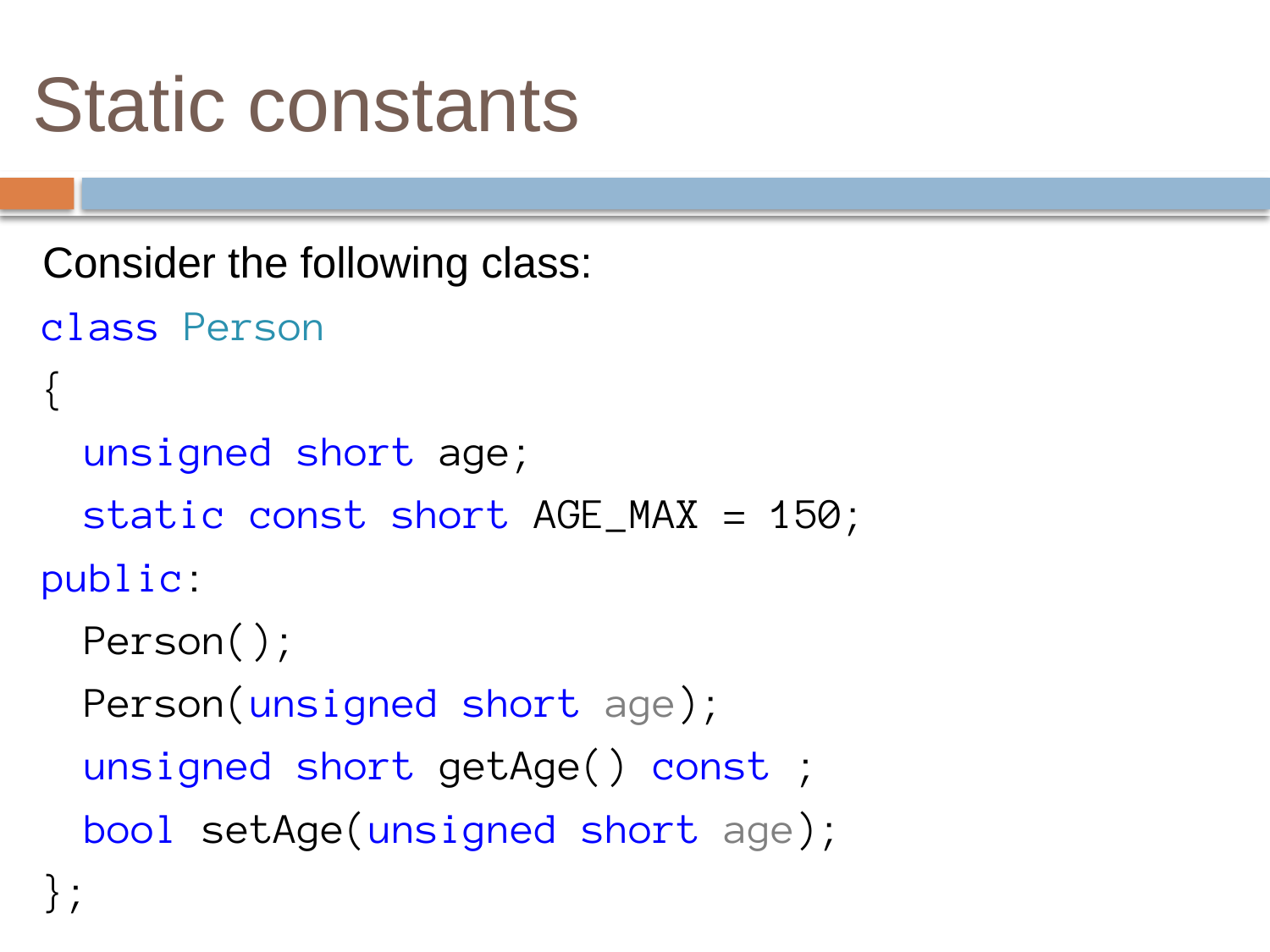

# Static constants
Consider the following class:
class Person
{
	unsigned short age;
	static const short AGE_MAX = 150;
public:
	Person();
	Person(unsigned short age);
	unsigned short getAge() const ;
	bool setAge(unsigned short age);
};